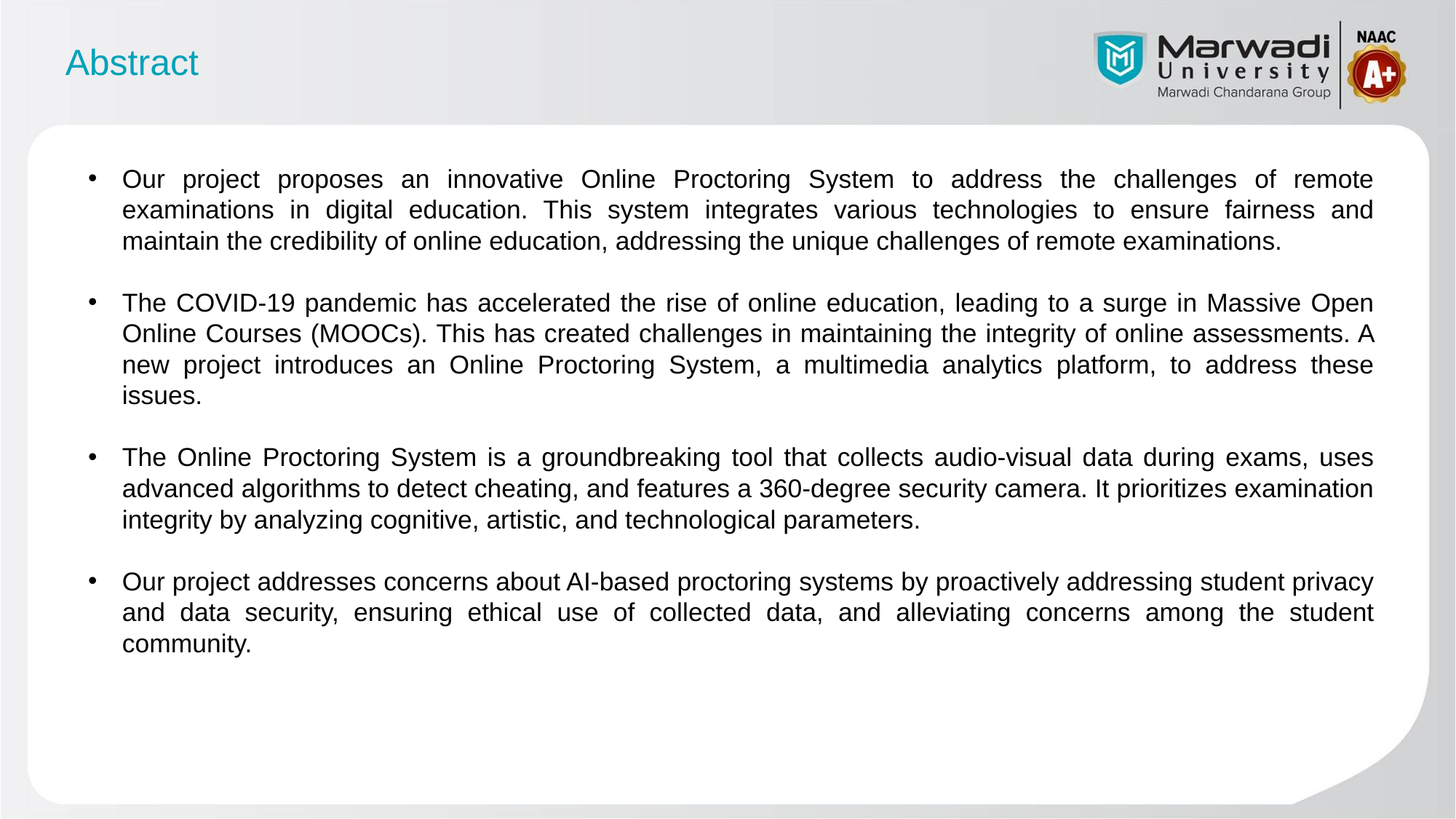

# Abstract
Our project proposes an innovative Online Proctoring System to address the challenges of remote examinations in digital education. This system integrates various technologies to ensure fairness and maintain the credibility of online education, addressing the unique challenges of remote examinations.

The COVID-19 pandemic has accelerated the rise of online education, leading to a surge in Massive Open Online Courses (MOOCs). This has created challenges in maintaining the integrity of online assessments. A new project introduces an Online Proctoring System, a multimedia analytics platform, to address these issues.

The Online Proctoring System is a groundbreaking tool that collects audio-visual data during exams, uses advanced algorithms to detect cheating, and features a 360-degree security camera. It prioritizes examination integrity by analyzing cognitive, artistic, and technological parameters.

Our project addresses concerns about AI-based proctoring systems by proactively addressing student privacy and data security, ensuring ethical use of collected data, and alleviating concerns among the student community.